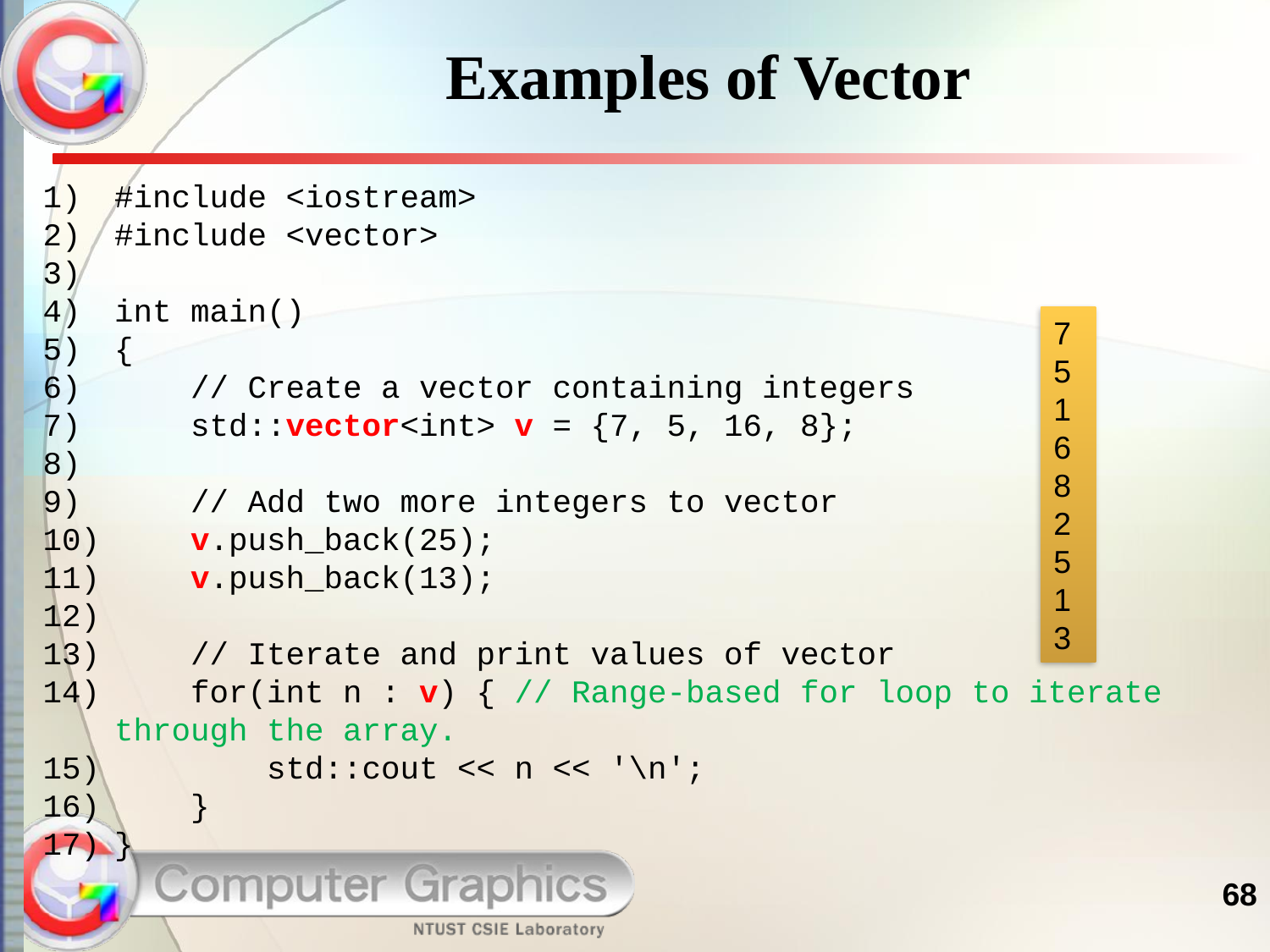

# Examples of Vector
#include <iostream>
#include <vector>

int main()
{
    // Create a vector containing integers
    std::vector<int> v = {7, 5, 16, 8};

    // Add two more integers to vector
    v.push_back(25);
    v.push_back(13);

    // Iterate and print values of vector
    for(int n : v) { // Range-based for loop to iterate through the array.
        std::cout << n << '\n';
    }
}
7
5
16
8
25
13
68